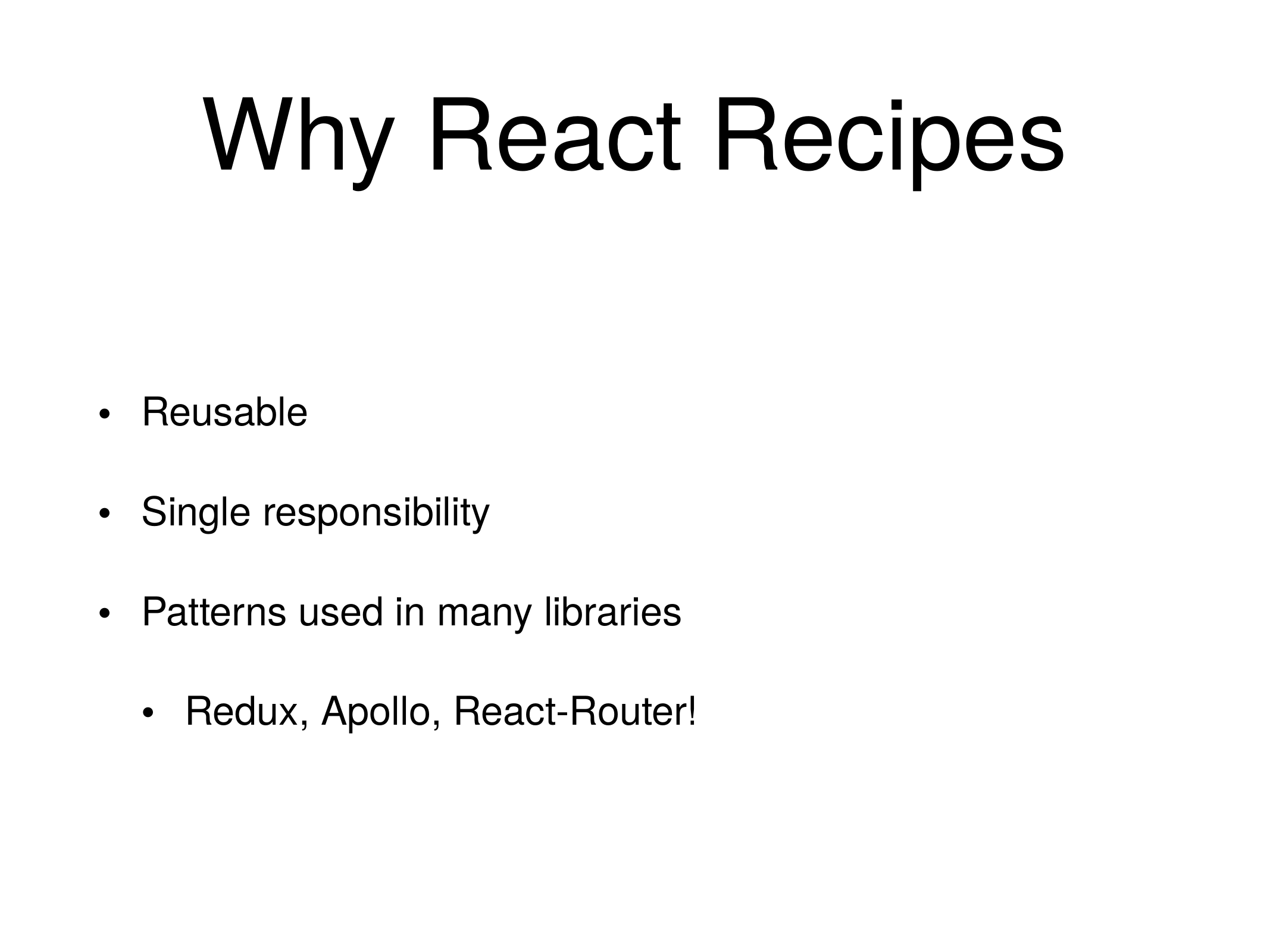

# Why React Recipes
Reusable
Single responsibility
Patterns used in many libraries
Redux, Apollo, React-Router!